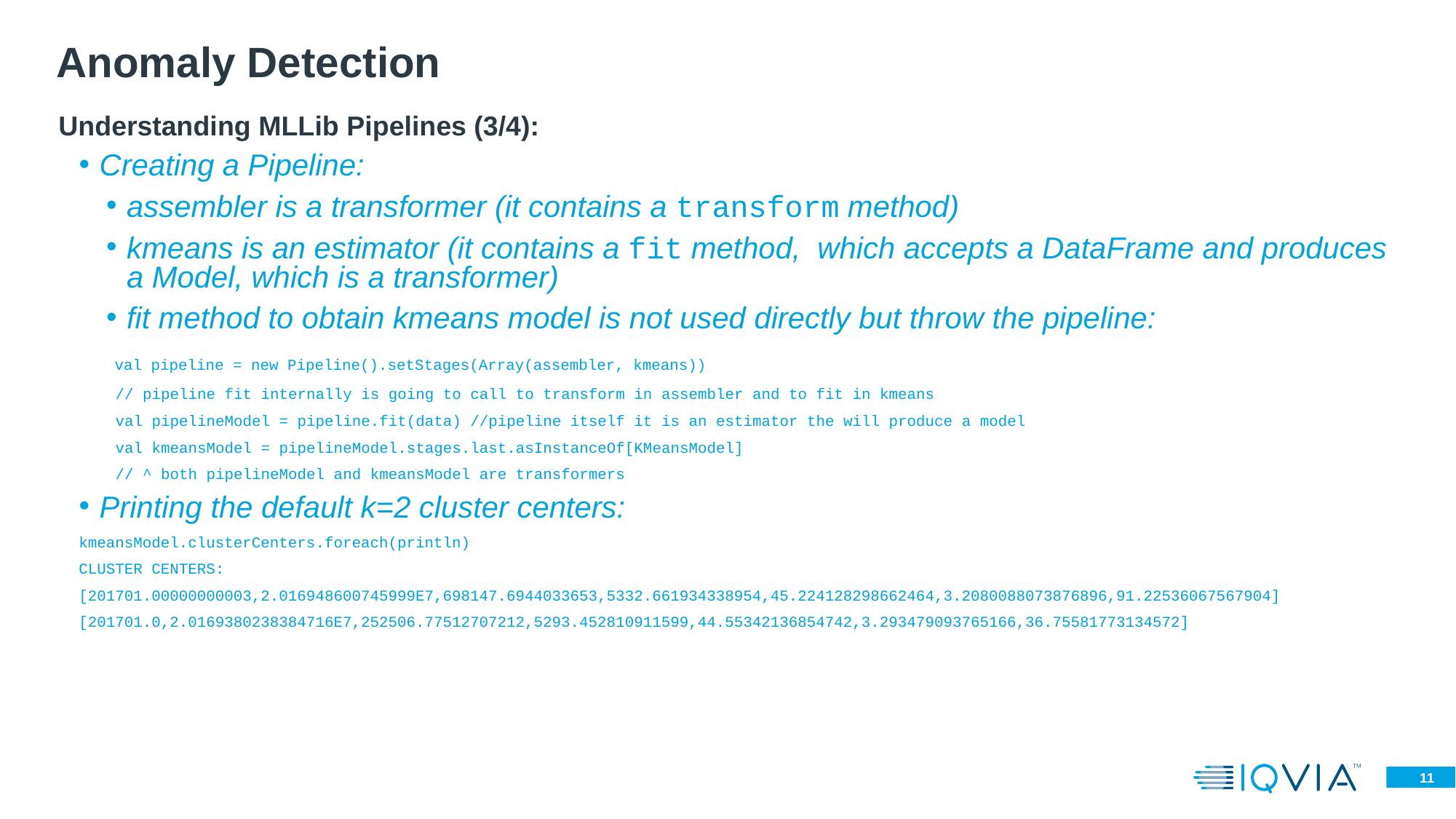

Anomaly Detection
Understanding MLLib Pipelines (3/4):
Creating a Pipeline:
assembler is a transformer (it contains a transform method)
kmeans is an estimator (it contains a fit method,  which accepts a DataFrame and produces a Model, which is a transformer)
fit method to obtain kmeans model is not used directly but throw the pipeline:
 val pipeline = new Pipeline().setStages(Array(assembler, kmeans))
 // pipeline fit internally is going to call to transform in assembler and to fit in kmeans
 val pipelineModel = pipeline.fit(data) //pipeline itself it is an estimator the will produce a model
 val kmeansModel = pipelineModel.stages.last.asInstanceOf[KMeansModel]
 // ^ both pipelineModel and kmeansModel are transformers
Printing the default k=2 cluster centers:
kmeansModel.clusterCenters.foreach(println)
CLUSTER CENTERS:
[201701.00000000003,2.016948600745999E7,698147.6944033653,5332.661934338954,45.224128298662464,3.2080088073876896,91.22536067567904]
[201701.0,2.0169380238384716E7,252506.77512707212,5293.452810911599,44.55342136854742,3.293479093765166,36.75581773134572]